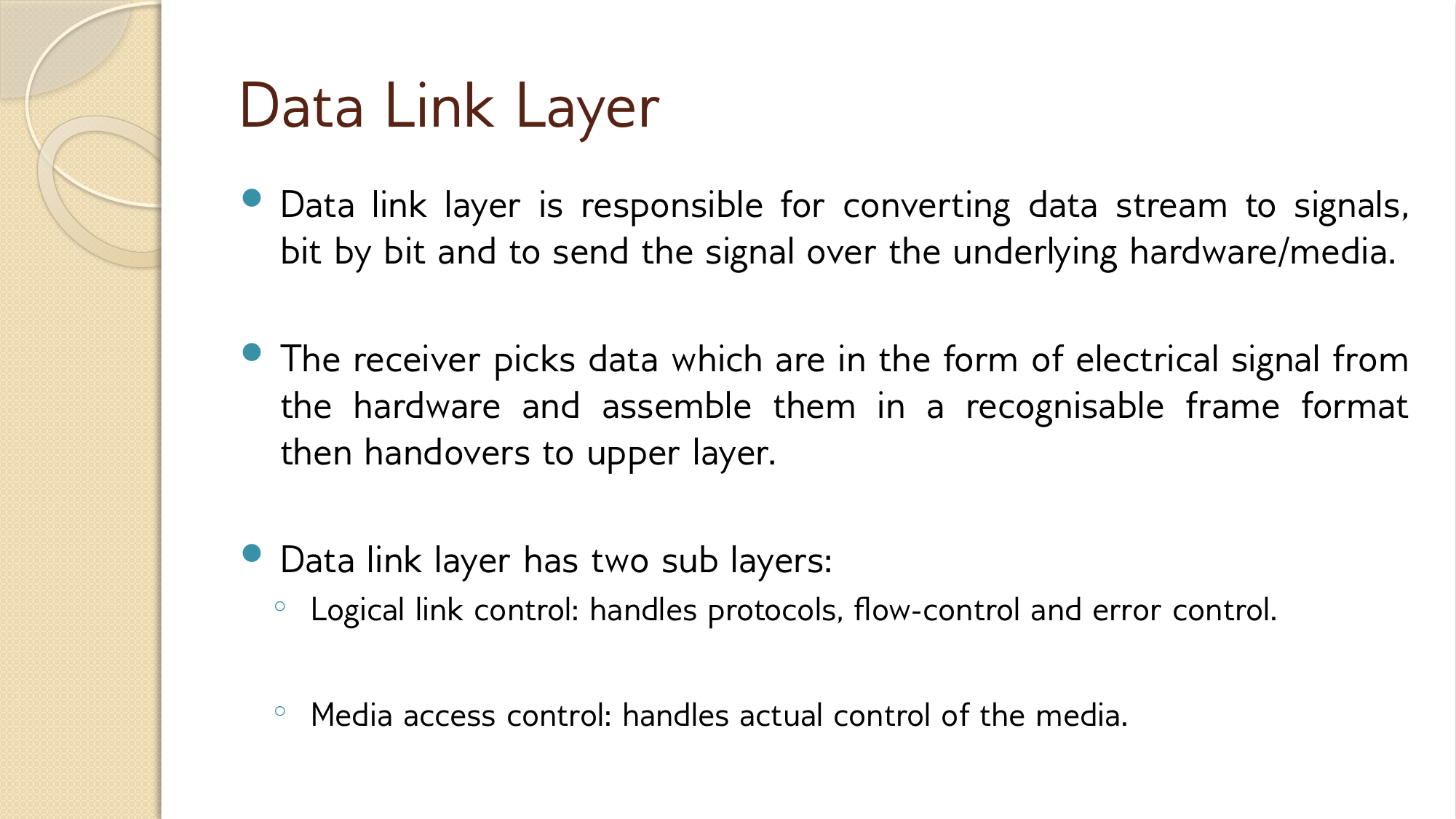

# Data Link Layer
Data link layer is responsible for converting data stream to signals, bit by bit and to send the signal over the underlying hardware/media.

The receiver picks data which are in the form of electrical signal from the hardware and assemble them in a recognisable frame format then handovers to upper layer.

Data link layer has two sub layers:
Logical link control: handles protocols, flow-control and error control.

Media access control: handles actual control of the media.